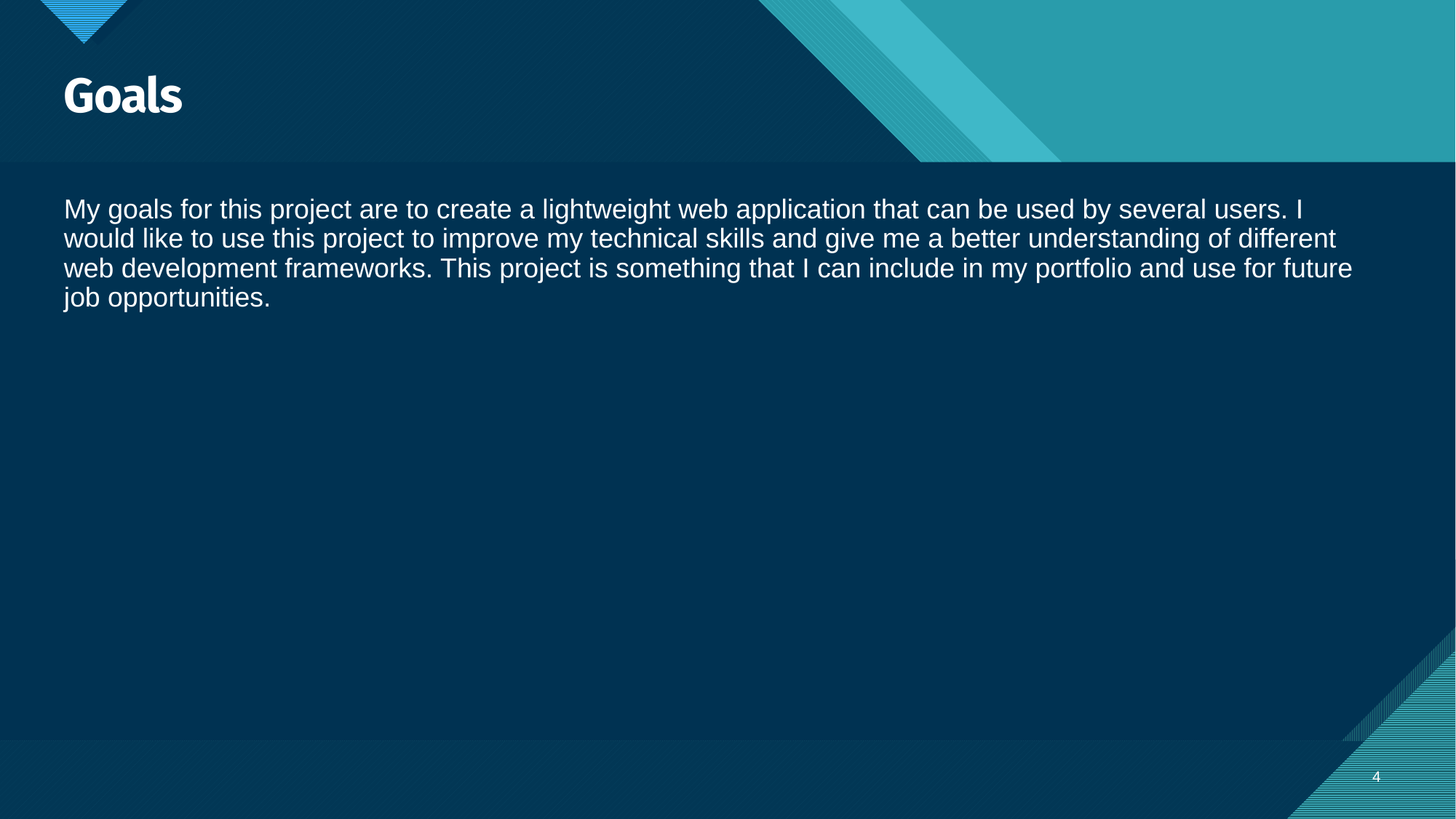

# Goals
My goals for this project are to create a lightweight web application that can be used by several users. I would like to use this project to improve my technical skills and give me a better understanding of different web development frameworks. This project is something that I can include in my portfolio and use for future job opportunities.
4